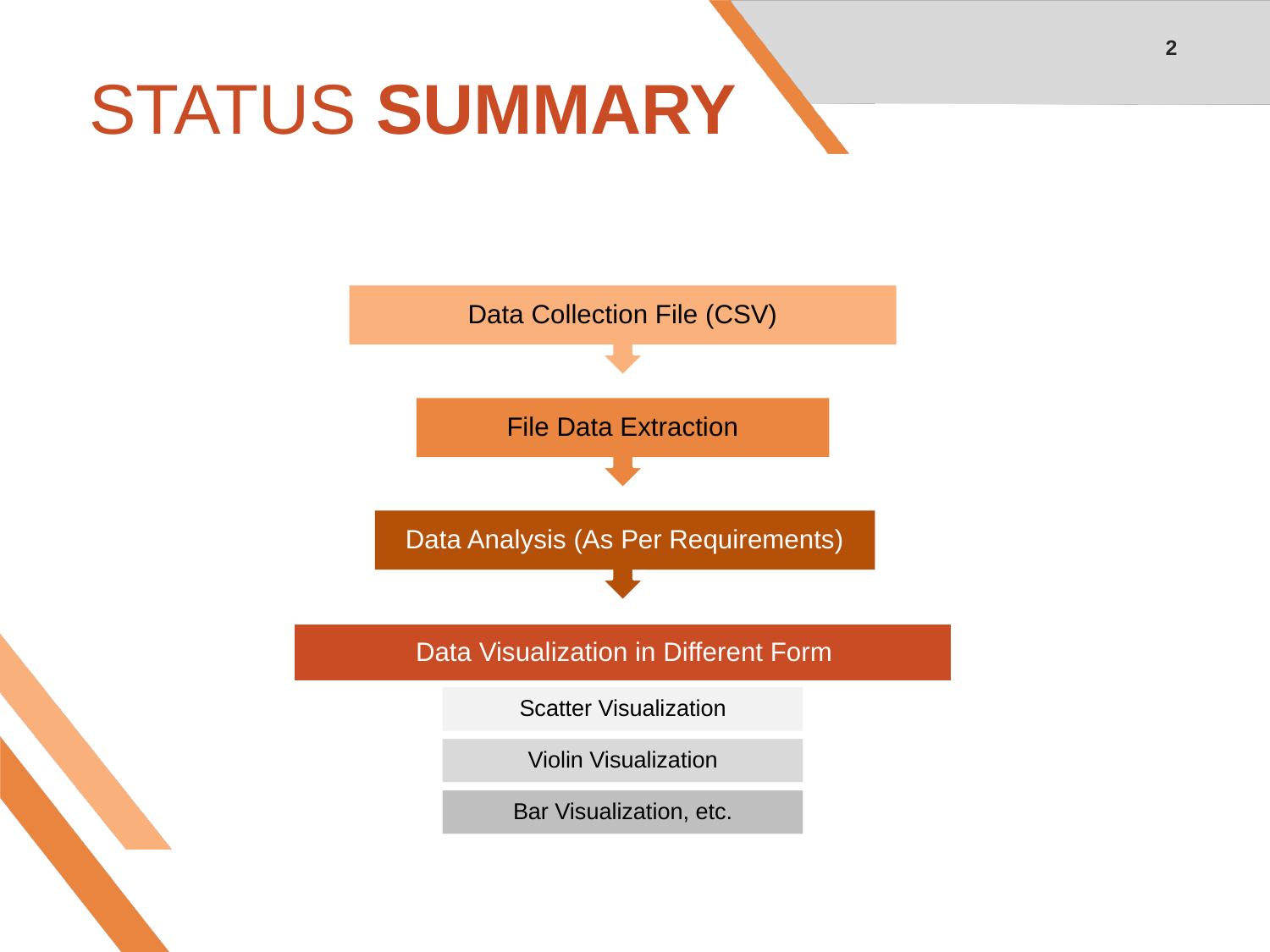

2
# STATUS SUMMARY

Data Collection File (CSV)

File Data Extraction

Data Analysis (As Per Requirements)

Data Visualization in Different Form

Scatter Visualization

Violin Visualization

Bar Visualization, etc.